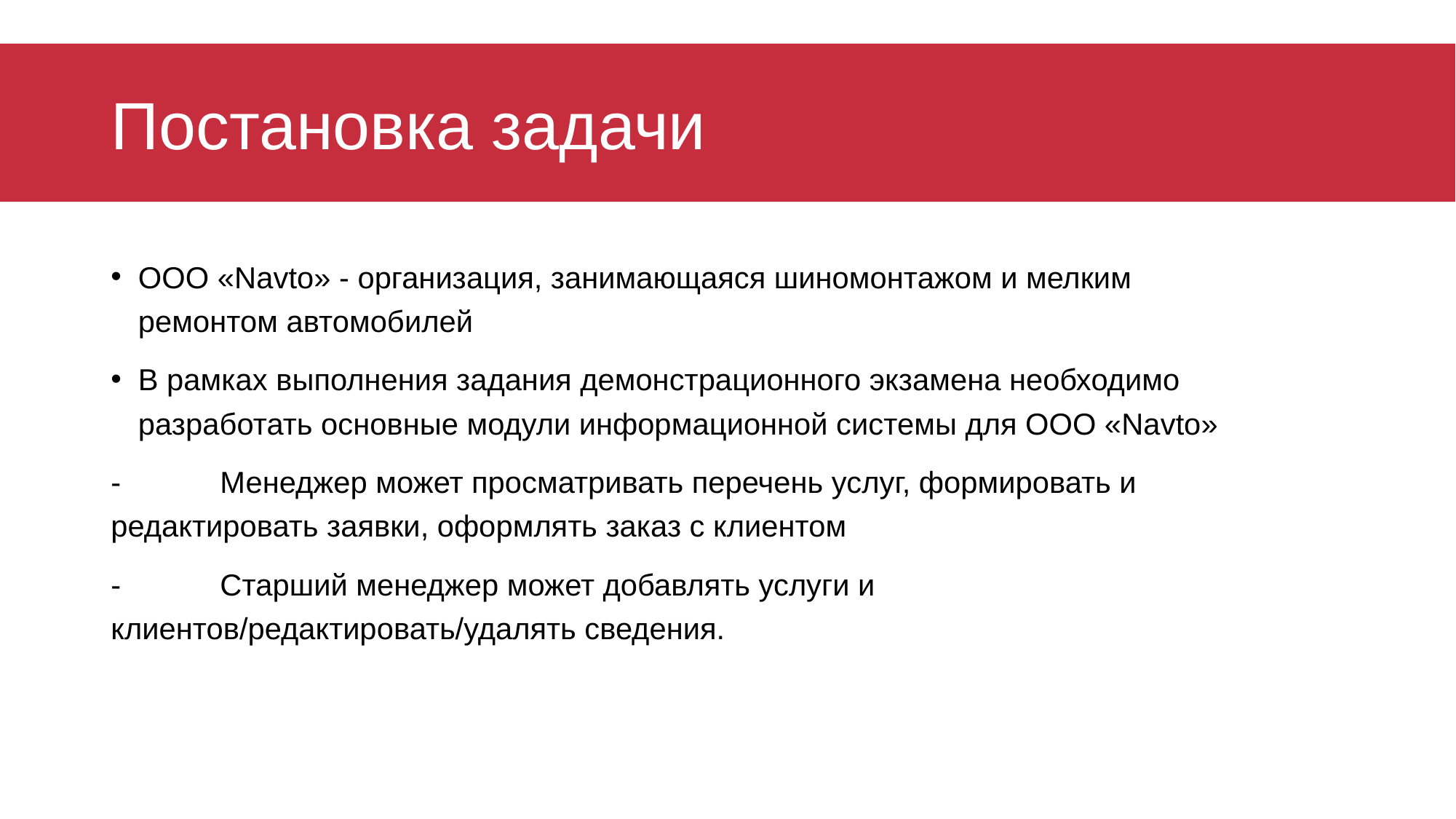

# Постановка задачи
ООО «Navto» - организация, занимающаяся шиномонтажом и мелким ремонтом автомобилей
В рамках выполнения задания демонстрационного экзамена необходимо разработать основные модули информационной системы для ООО «Navto»
-	Менеджер может просматривать перечень услуг, формировать и редактировать заявки, оформлять заказ с клиентом
-	Старший менеджер может добавлять услуги и клиентов/редактировать/удалять сведения.